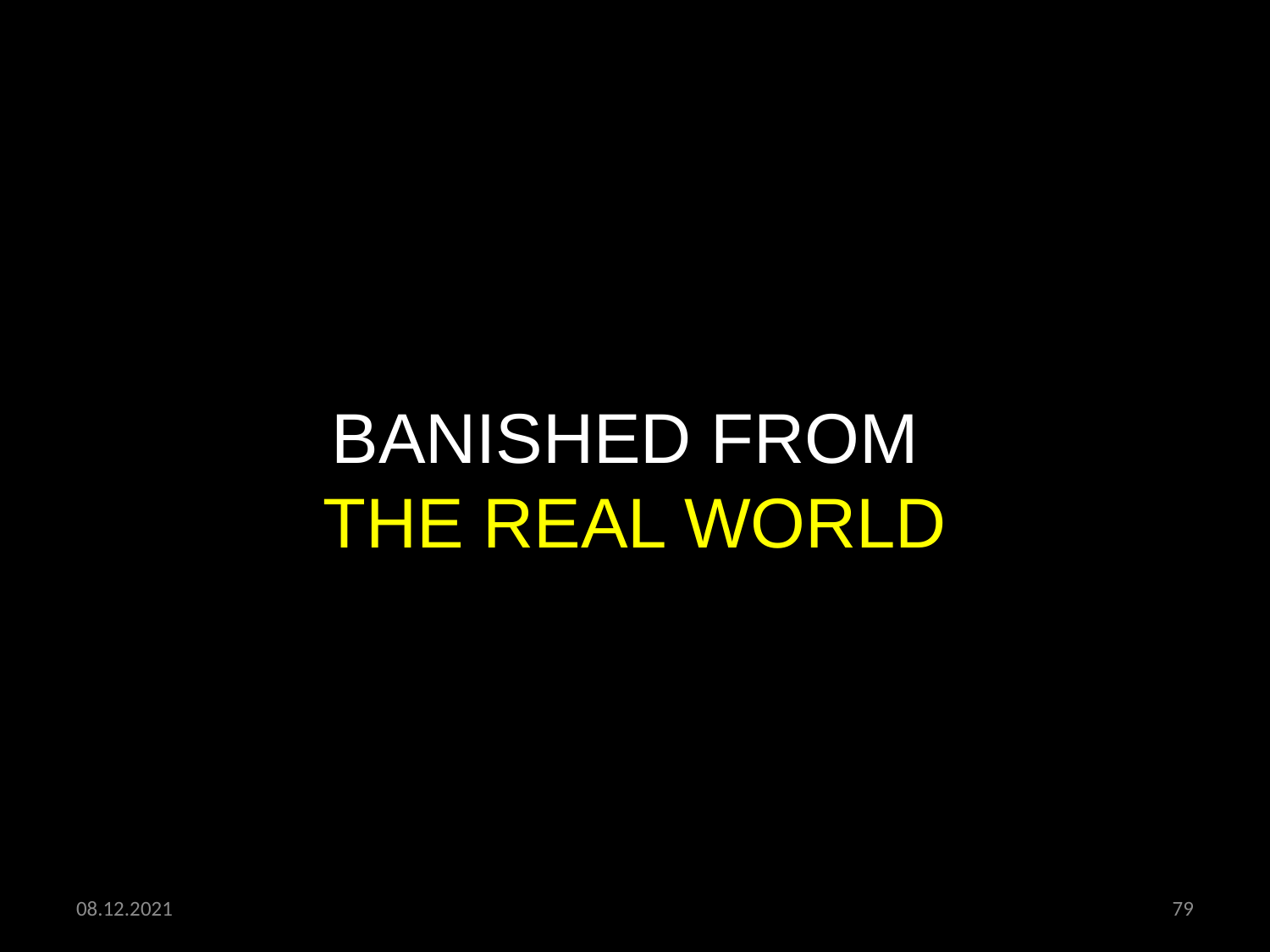

BANISHED FROM
THE REAL WORLD
08.12.2021
79